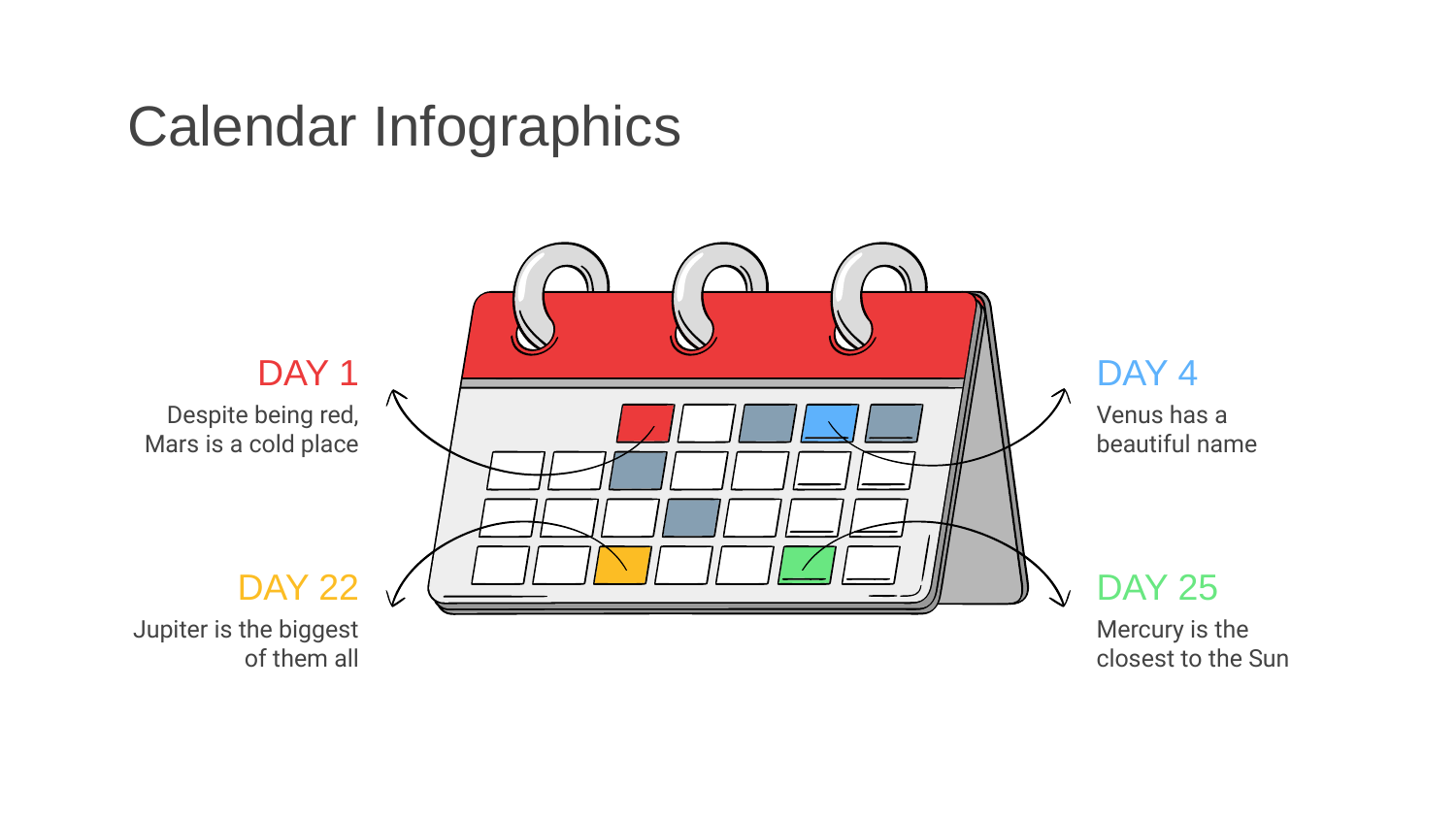

# Calendar Infographics

DAY 1
Despite being red, Mars is a cold place

DAY 4
Venus has a beautiful name

DAY 22
Jupiter is the biggest of them all

DAY 25
Mercury is the closest to the Sun